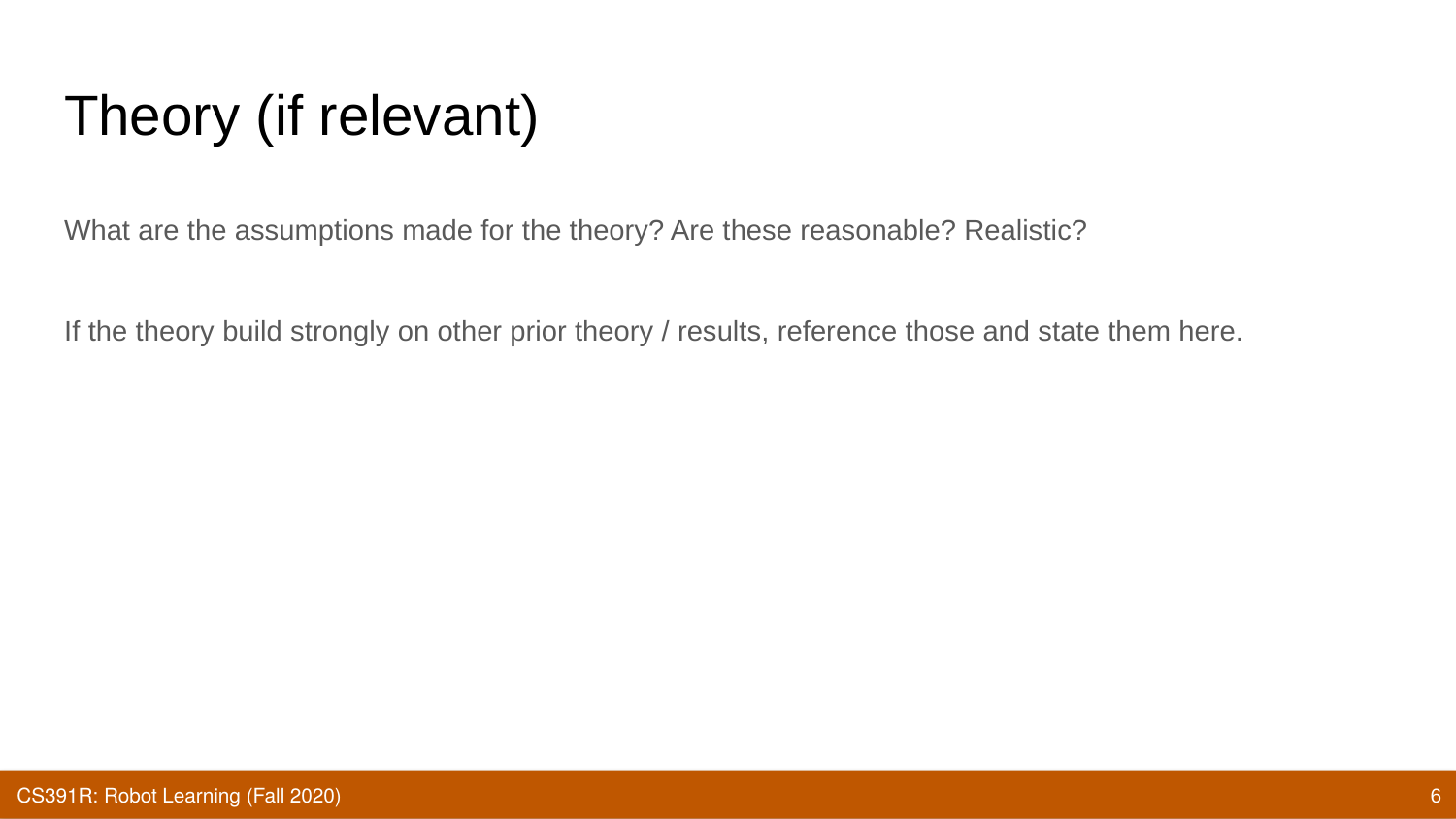

# Theory (if relevant)
What are the assumptions made for the theory? Are these reasonable? Realistic?

If the theory build strongly on other prior theory / results, reference those and state them here.

6